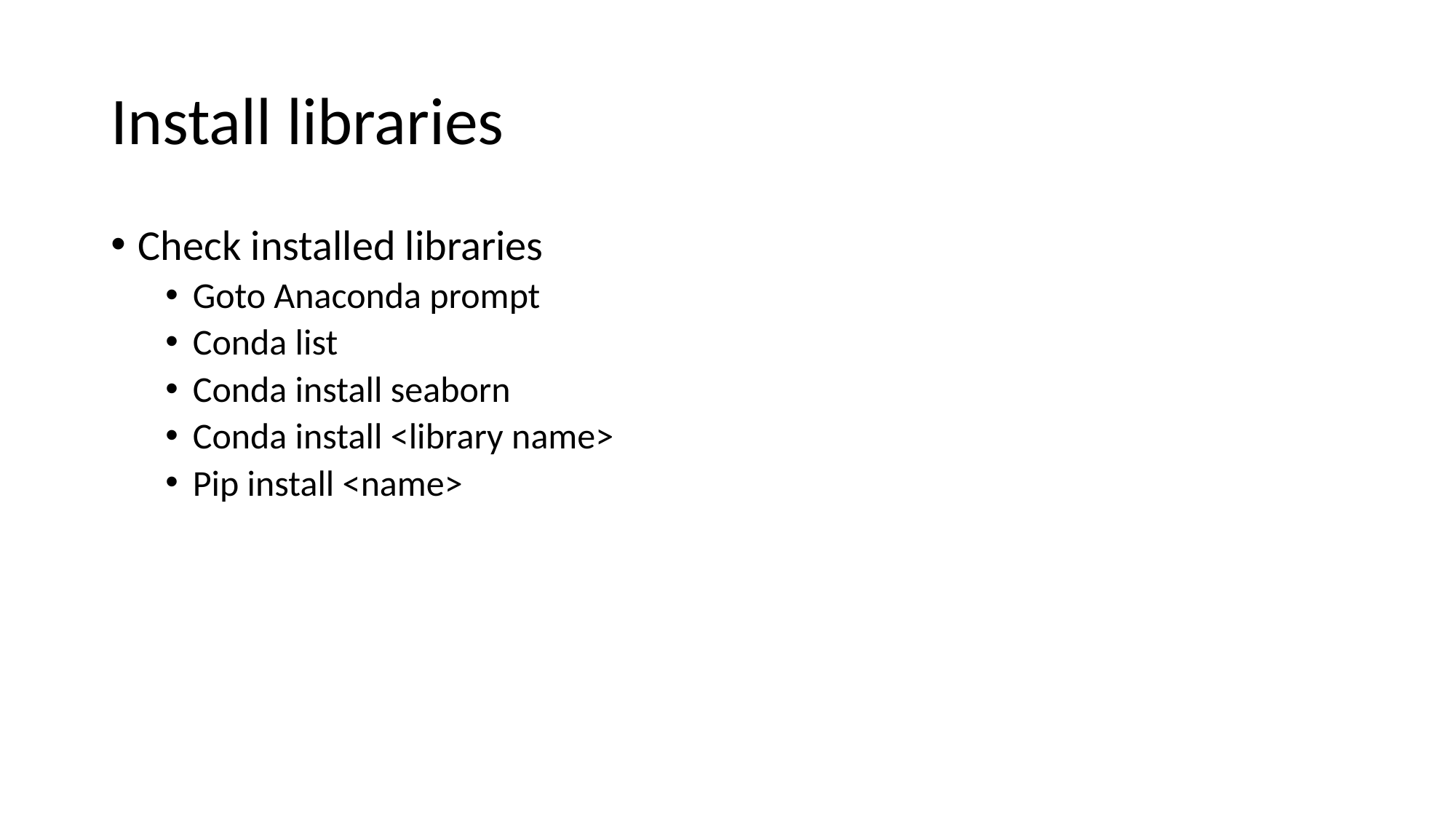

# Install libraries
Check installed libraries
Goto Anaconda prompt
Conda list
Conda install seaborn
Conda install <library name>
Pip install <name>